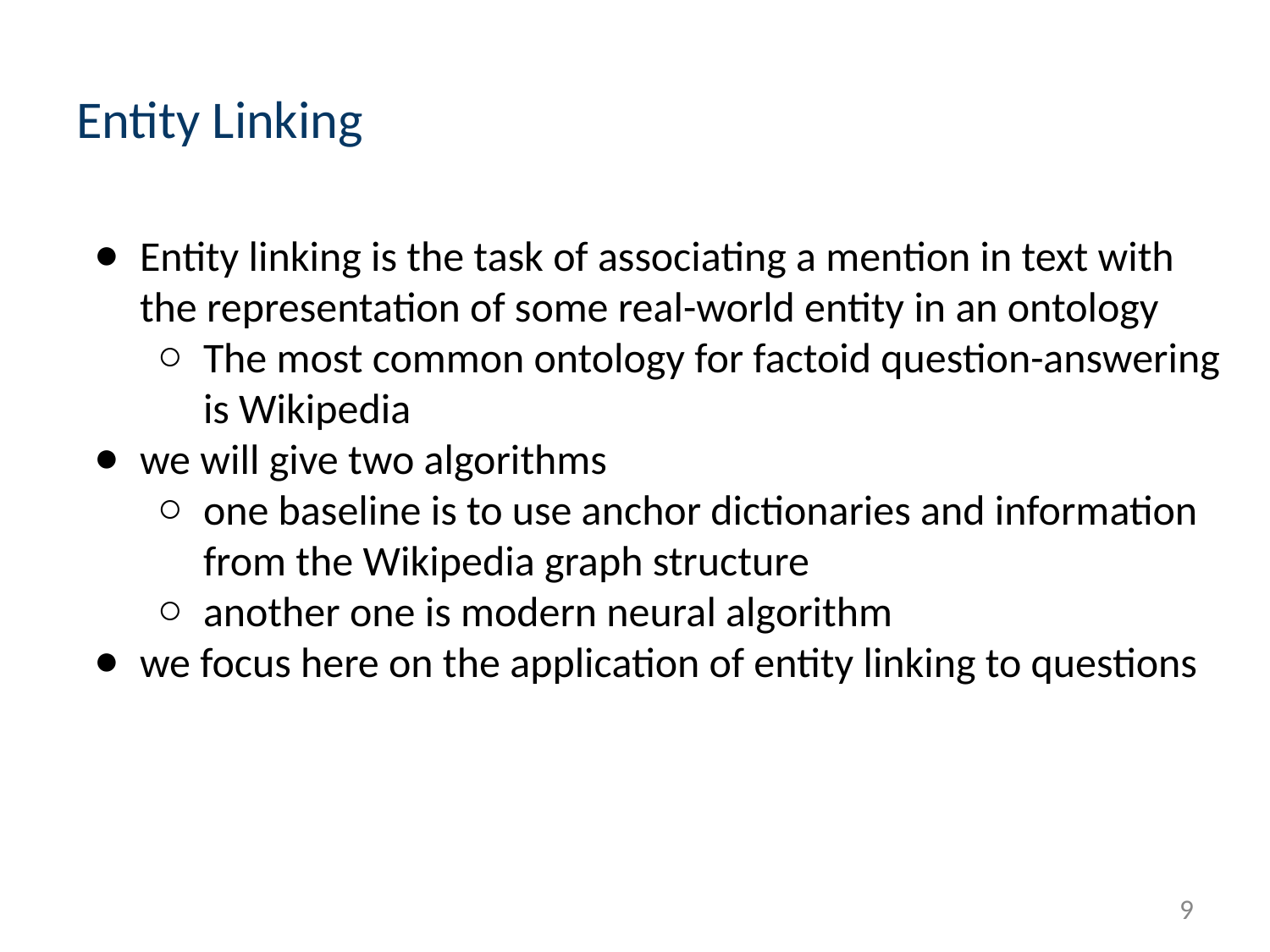

# Entity Linking
Entity linking is the task of associating a mention in text with the representation of some real-world entity in an ontology
The most common ontology for factoid question-answering is Wikipedia
we will give two algorithms
one baseline is to use anchor dictionaries and information from the Wikipedia graph structure
another one is modern neural algorithm
we focus here on the application of entity linking to questions
9